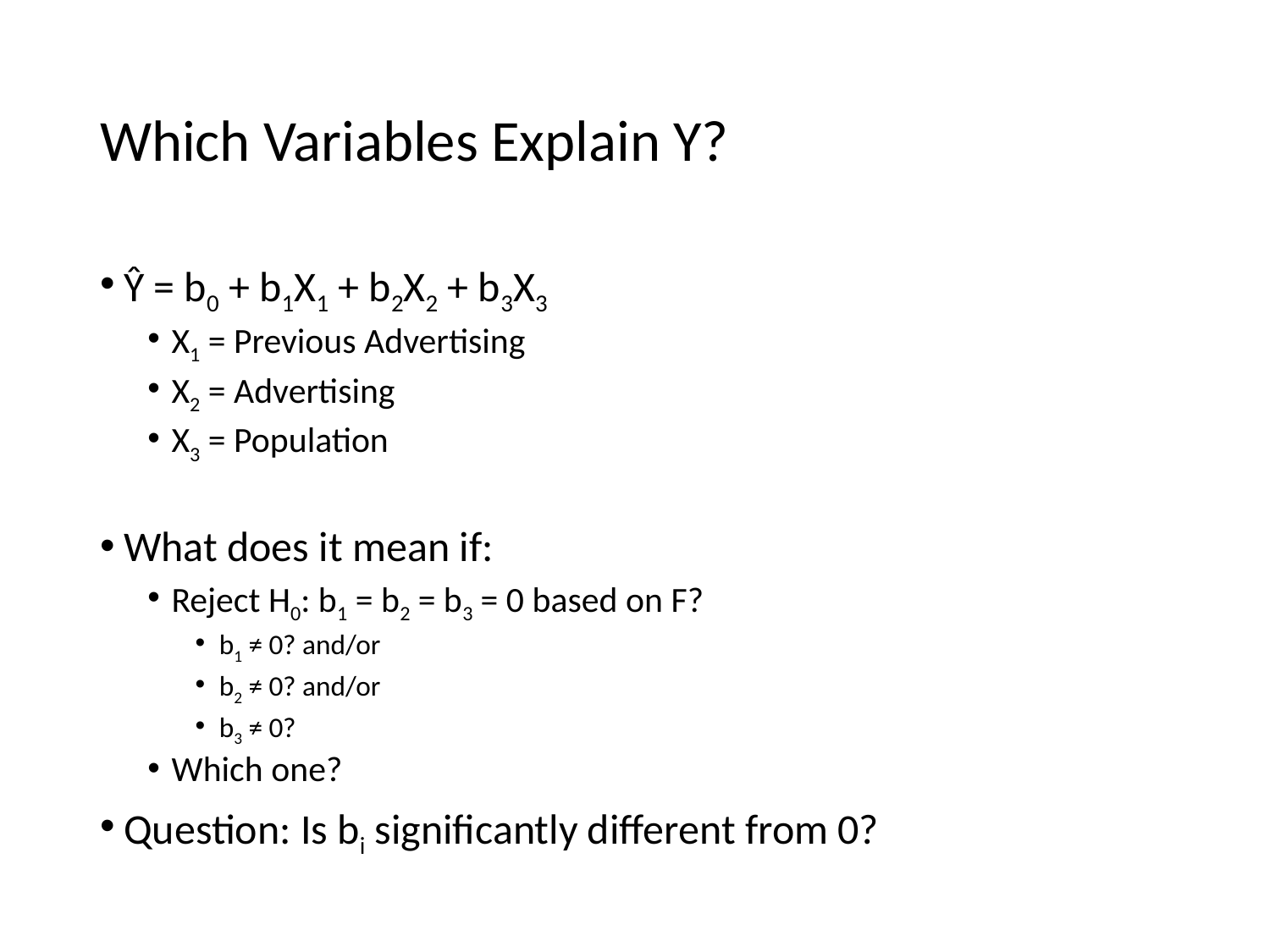

# Which Variables Explain Y?
Ŷ = b0 + b1X1 + b2X2 + b3X3
X1 = Previous Advertising
X2 = Advertising
X3 = Population

What does it mean if:
Reject H0: b1 = b2 = b3 = 0 based on F?
b1 ≠ 0? and/or
b2 ≠ 0? and/or
b3 ≠ 0?
Which one?
Question: Is bi significantly different from 0?